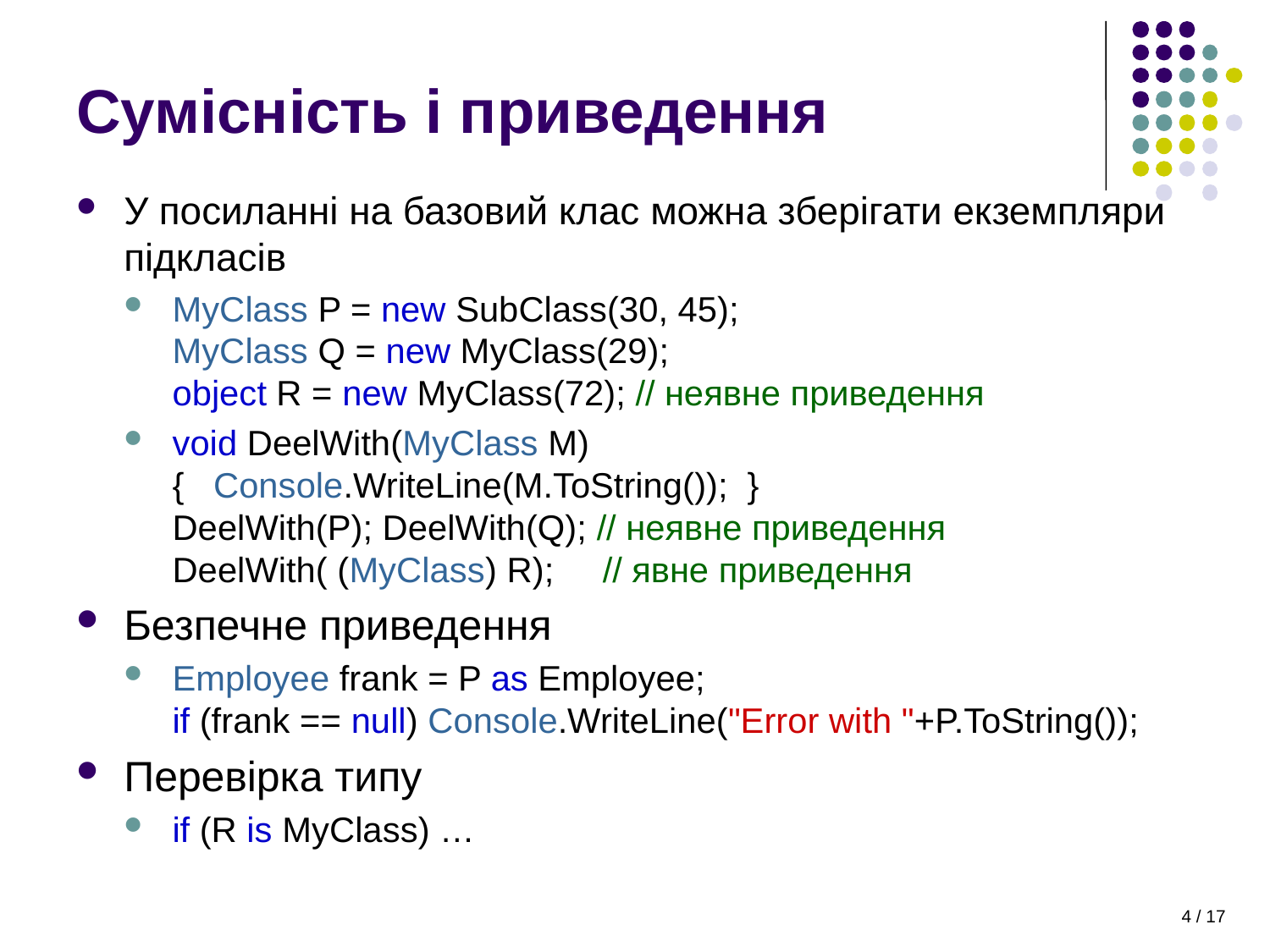

# Сумісність і приведення
У посиланні на базовий клас можна зберігати екземпляри підкласів
MyClass P = new SubClass(30, 45);
MyClass Q = new MyClass(29);
object R = new MyClass(72); // неявне приведення
void DeelWith(MyClass M)
{   Console.WriteLine(M.ToString());  }
DeelWith(P); DeelWith(Q); // неявне приведення
DeelWith( (MyClass) R);     // явне приведення
Безпечне приведення
Employee frank = P as Employee;
if (frank == null) Console.WriteLine("Error with "+P.ToString());
Перевірка типу
if (R is MyClass) …
4 / 17